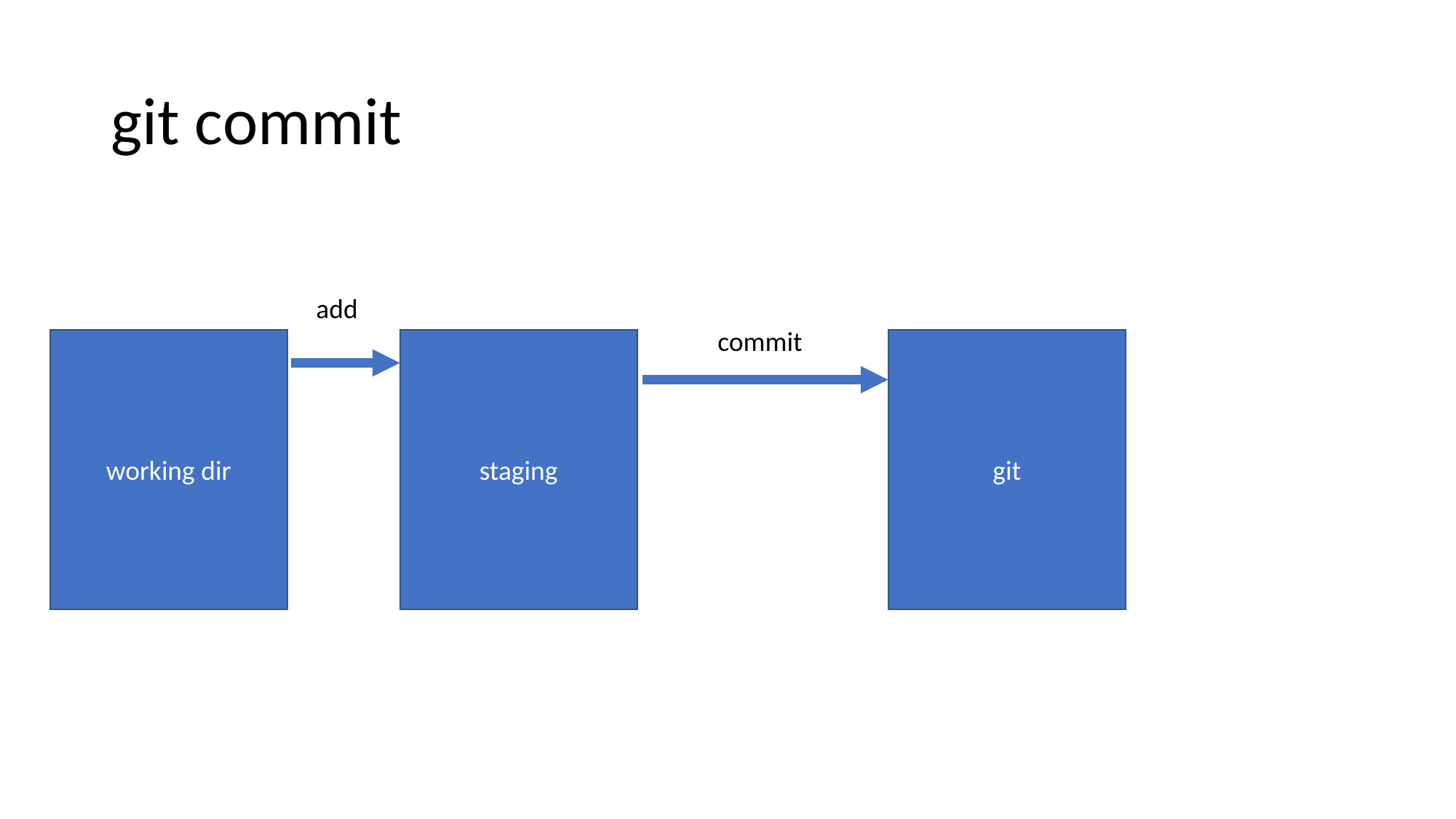

# git commit
add
commit
working dir
staging
git